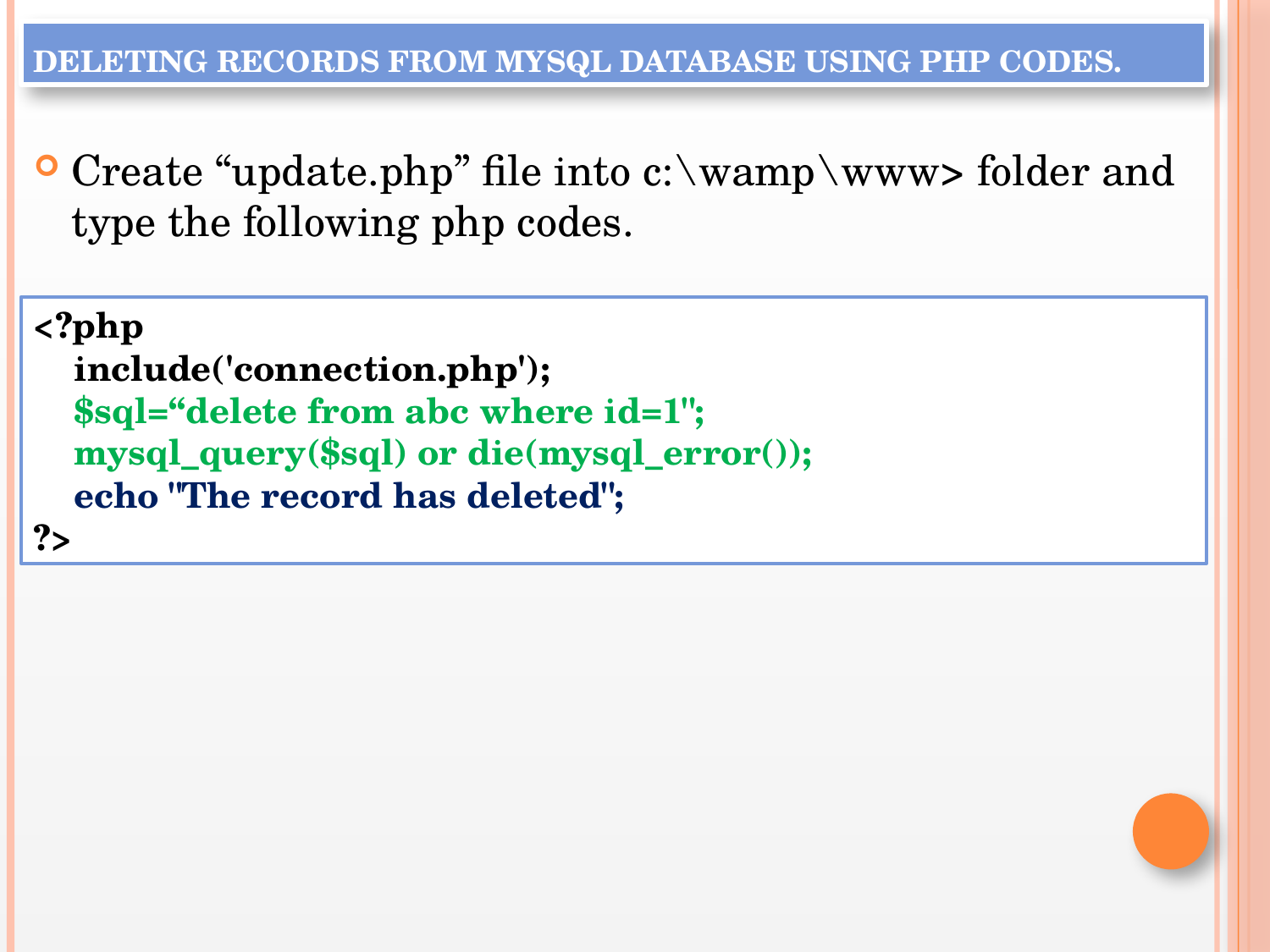

# Deleting records from mysql database using php codes.
Create “update.php” file into c:\wamp\www> folder and type the following php codes.
<?php
    include('connection.php');
    $sql=“delete from abc where id=1";
    mysql_query($sql) or die(mysql_error());
    echo "The record has deleted";
?>